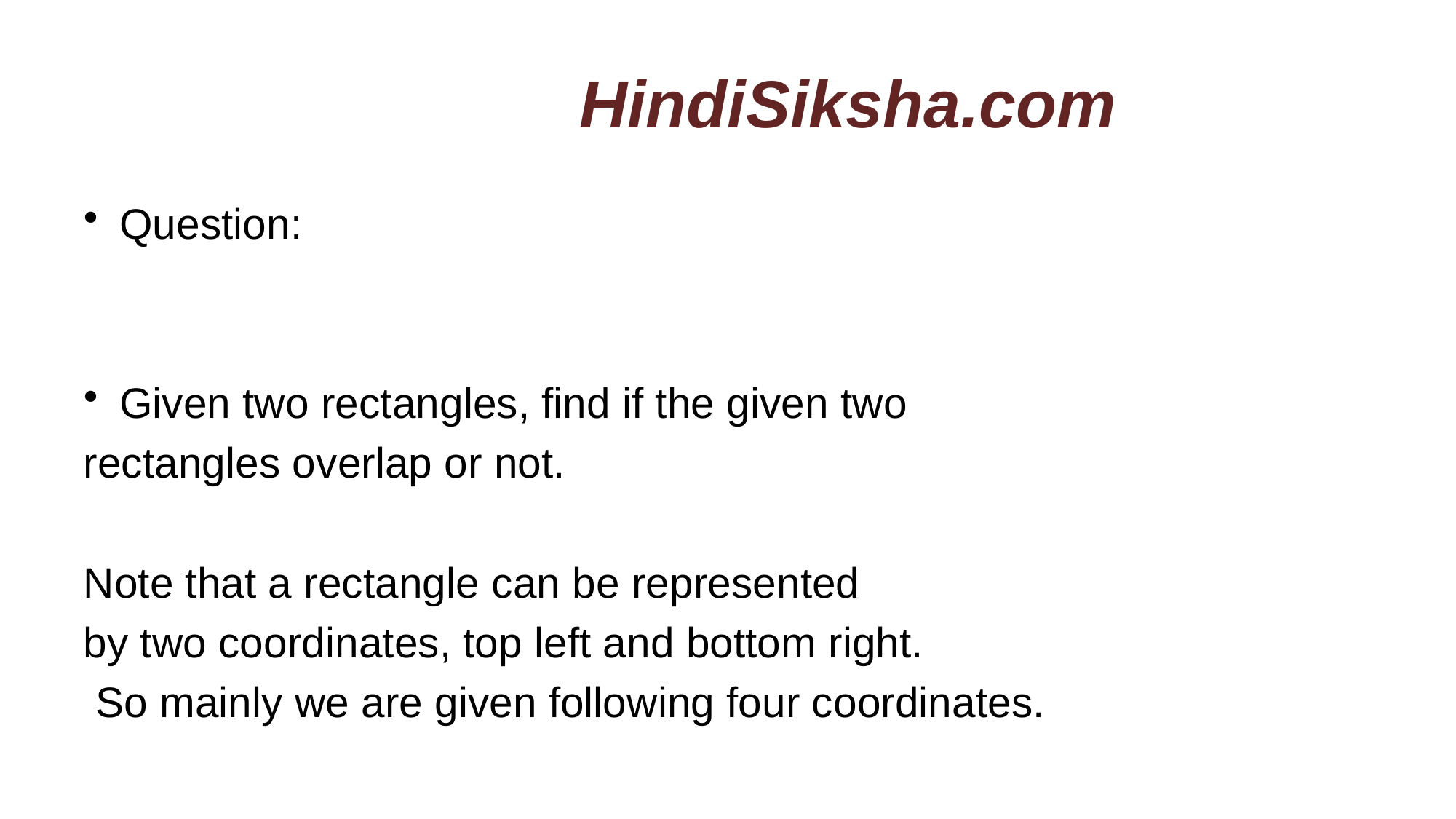

# HindiSiksha.com
Question:

Given two rectangles, find if the given two
rectangles overlap or not.

Note that a rectangle can be represented
by two coordinates, top left and bottom right.
 So mainly we are given following four coordinates.